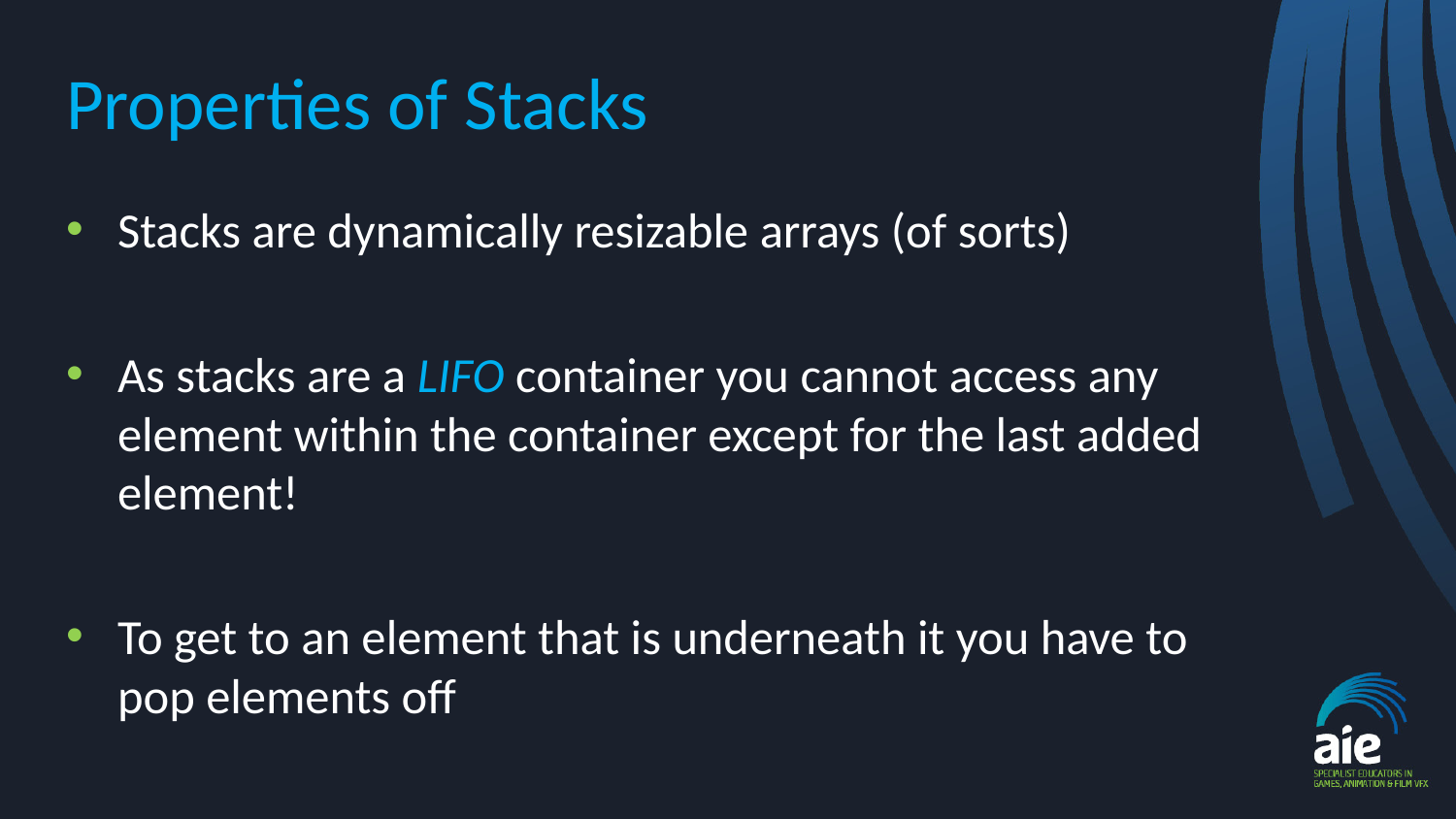

# Properties of Stacks
Stacks are dynamically resizable arrays (of sorts)

As stacks are a LIFO container you cannot access any element within the container except for the last added element!

To get to an element that is underneath it you have to pop elements off